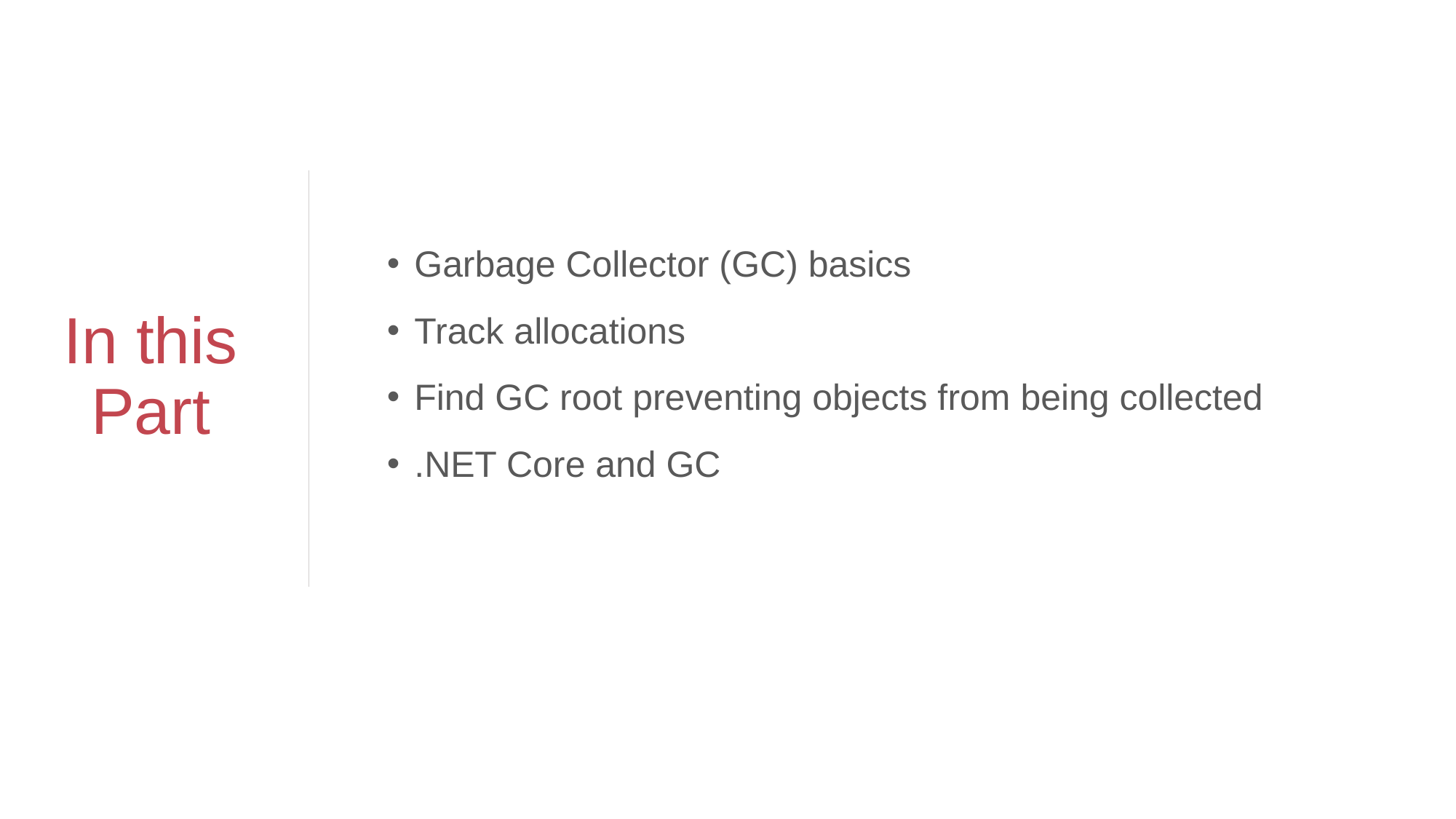

Garbage Collector (GC) basics
Track allocations
Find GC root preventing objects from being collected
.NET Core and GC
# In this Part